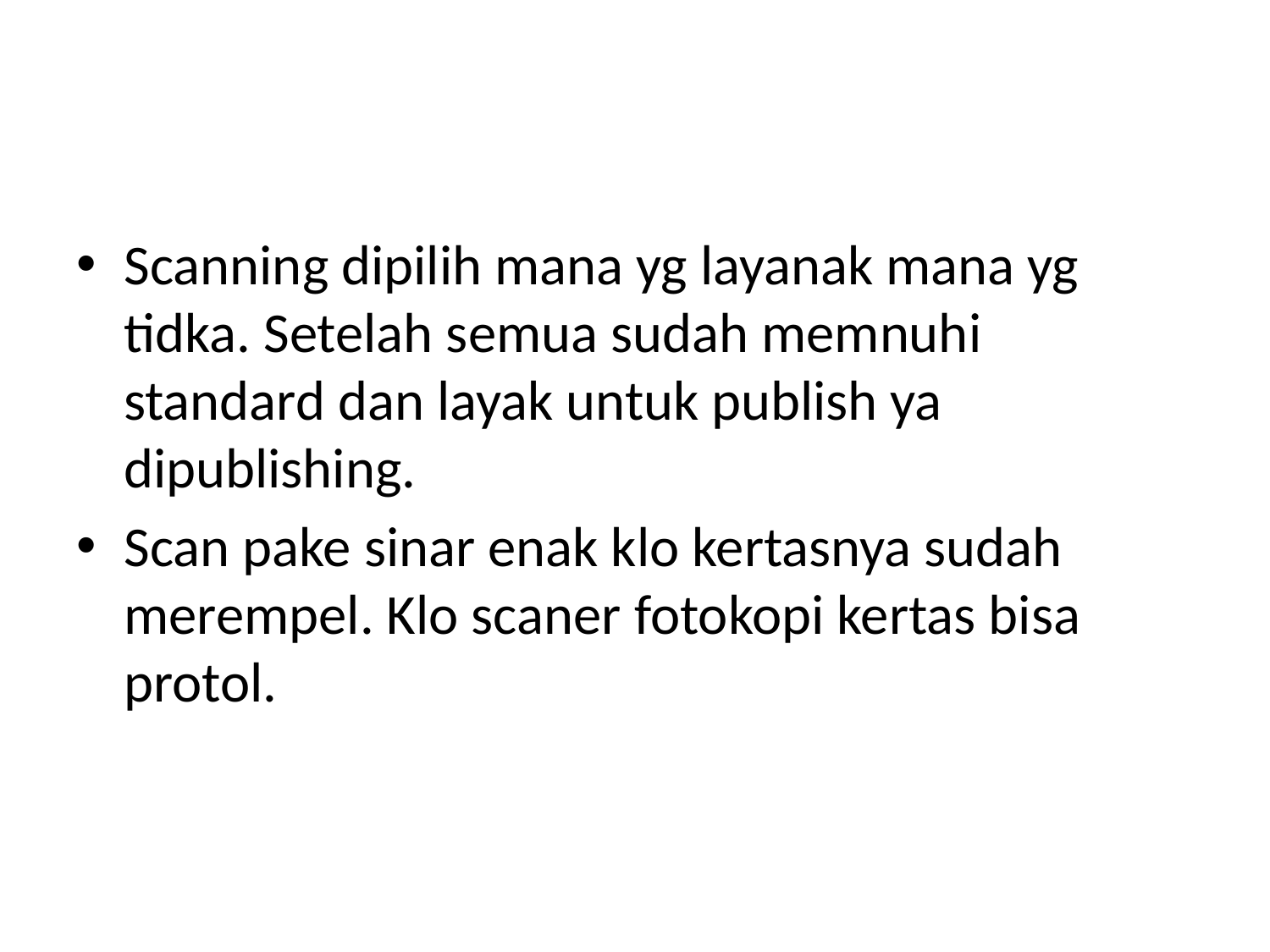

#
Scanning dipilih mana yg layanak mana yg tidka. Setelah semua sudah memnuhi standard dan layak untuk publish ya dipublishing.
Scan pake sinar enak klo kertasnya sudah merempel. Klo scaner fotokopi kertas bisa protol.